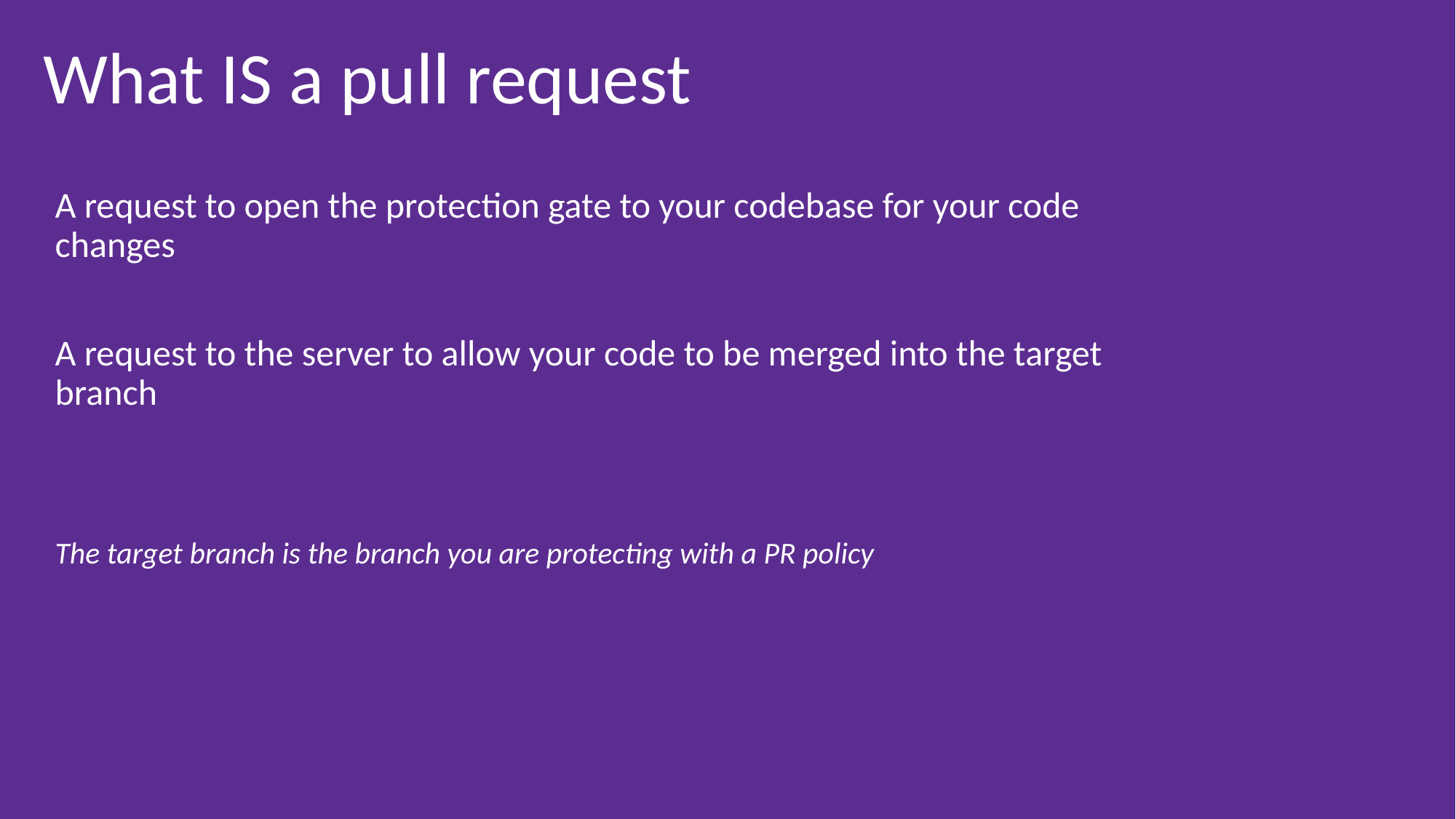

# What IS a pull request

A request to open the protection gate to your codebase for your code changes

A request to the server to allow your code to be merged into the target branch

The target branch is the branch you are protecting with a PR policy